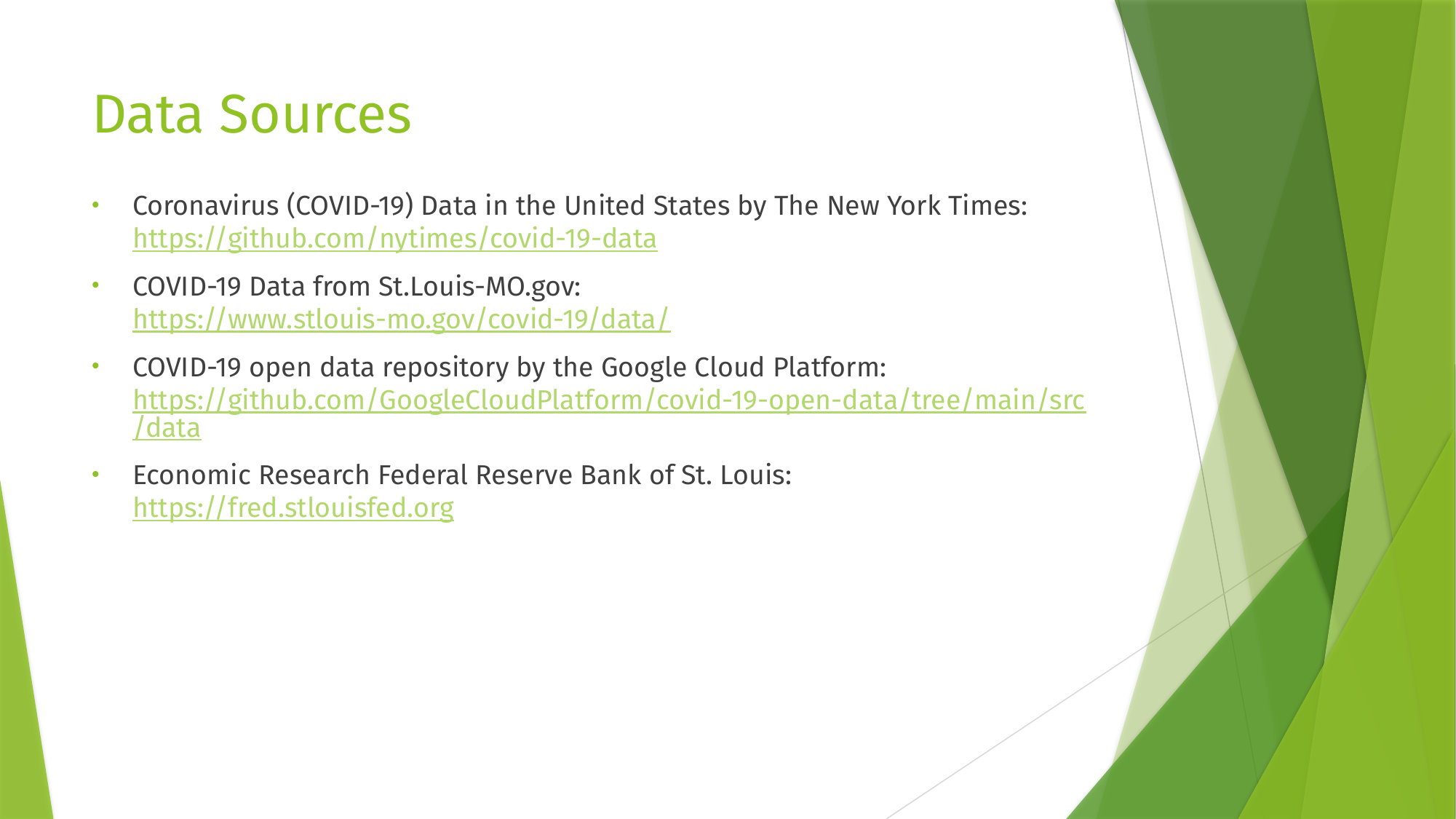

# Data Sources
Coronavirus (COVID-19) Data in the United States by The New York Times: https://github.com/nytimes/covid-19-data
COVID-19 Data from St.Louis-MO.gov: https://www.stlouis-mo.gov/covid-19/data/
COVID-19 open data repository by the Google Cloud Platform: https://github.com/GoogleCloudPlatform/covid-19-open-data/tree/main/src/data
Economic Research Federal Reserve Bank of St. Louis: https://fred.stlouisfed.org